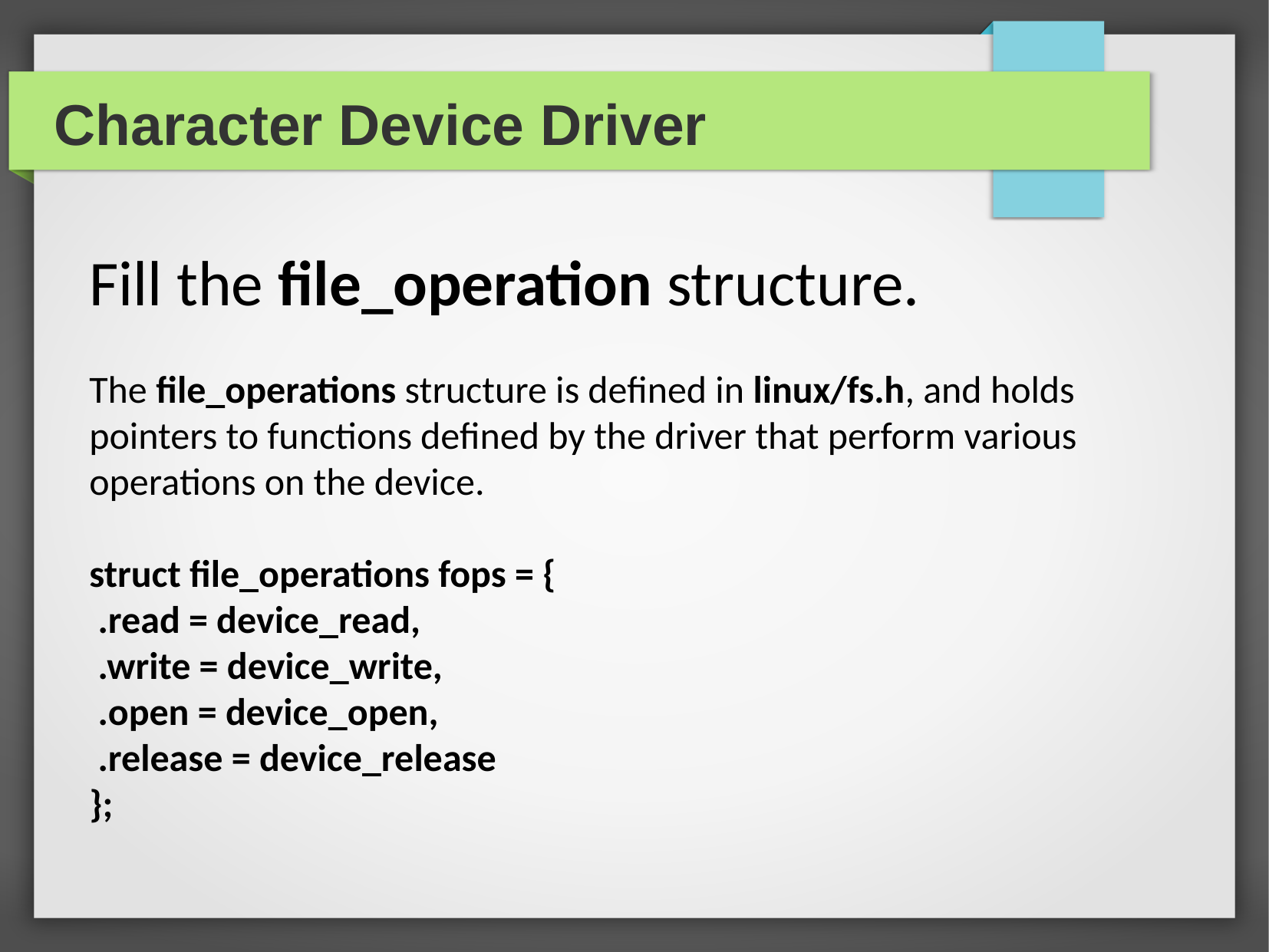

Character Device Driver
Fill the file_operation structure.

The file_operations structure is defined in linux/fs.h, and holds pointers to functions defined by the driver that perform various operations on the device.

struct file_operations fops = {
 .read = device_read,
 .write = device_write,
 .open = device_open,
 .release = device_release
};